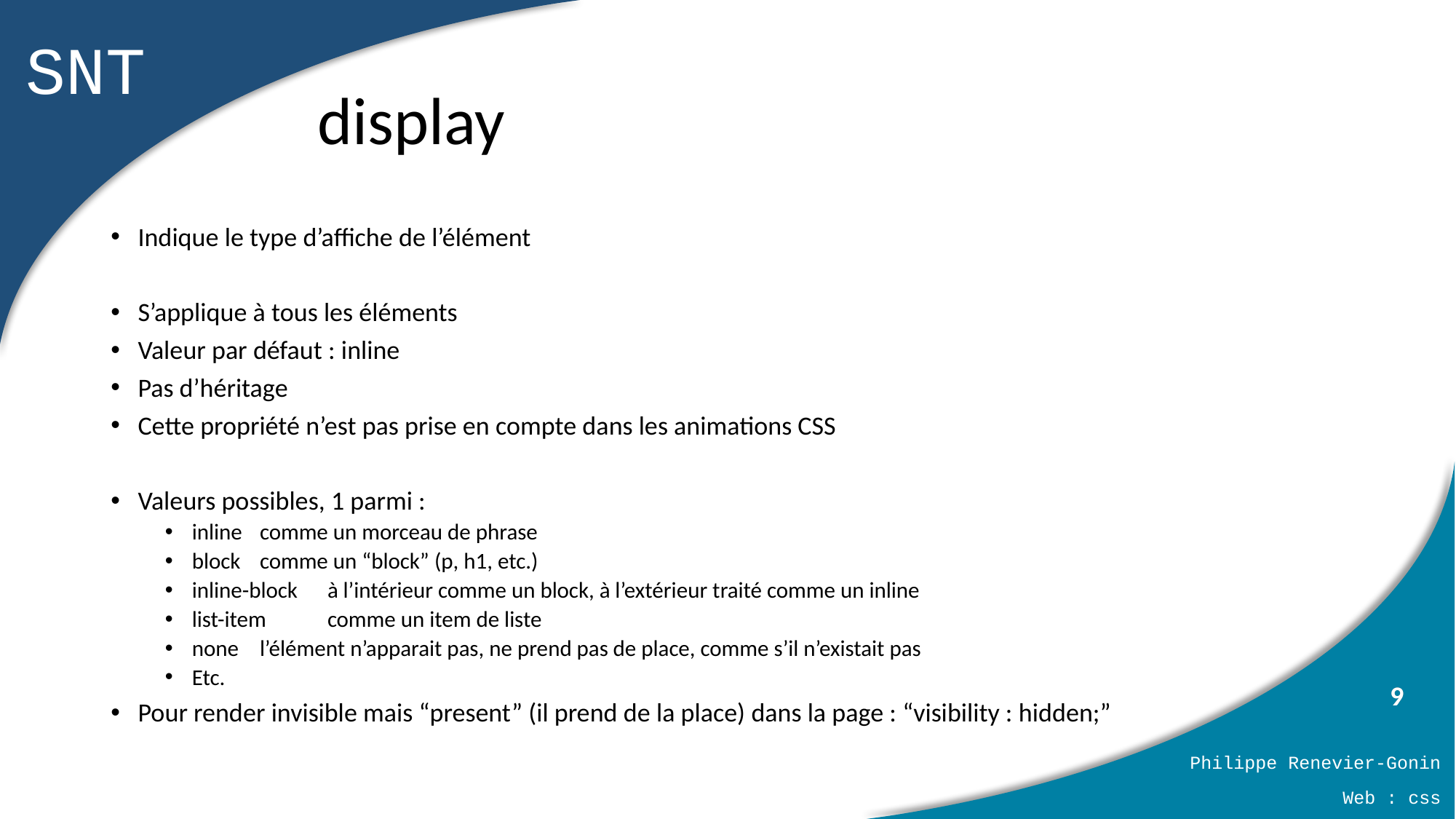

# display
Indique le type d’affiche de l’élément

S’applique à tous les éléments
Valeur par défaut : inline
Pas d’héritage
Cette propriété n’est pas prise en compte dans les animations CSS

Valeurs possibles, 1 parmi :
inline 		comme un morceau de phrase
block 		comme un “block” (p, h1, etc.)
inline-block 		à l’intérieur comme un block, à l’extérieur traité comme un inline
list-item 		comme un item de liste
none 		l’élément n’apparait pas, ne prend pas de place, comme s’il n’existait pas
Etc.
Pour render invisible mais “present” (il prend de la place) dans la page : “visibility : hidden;”